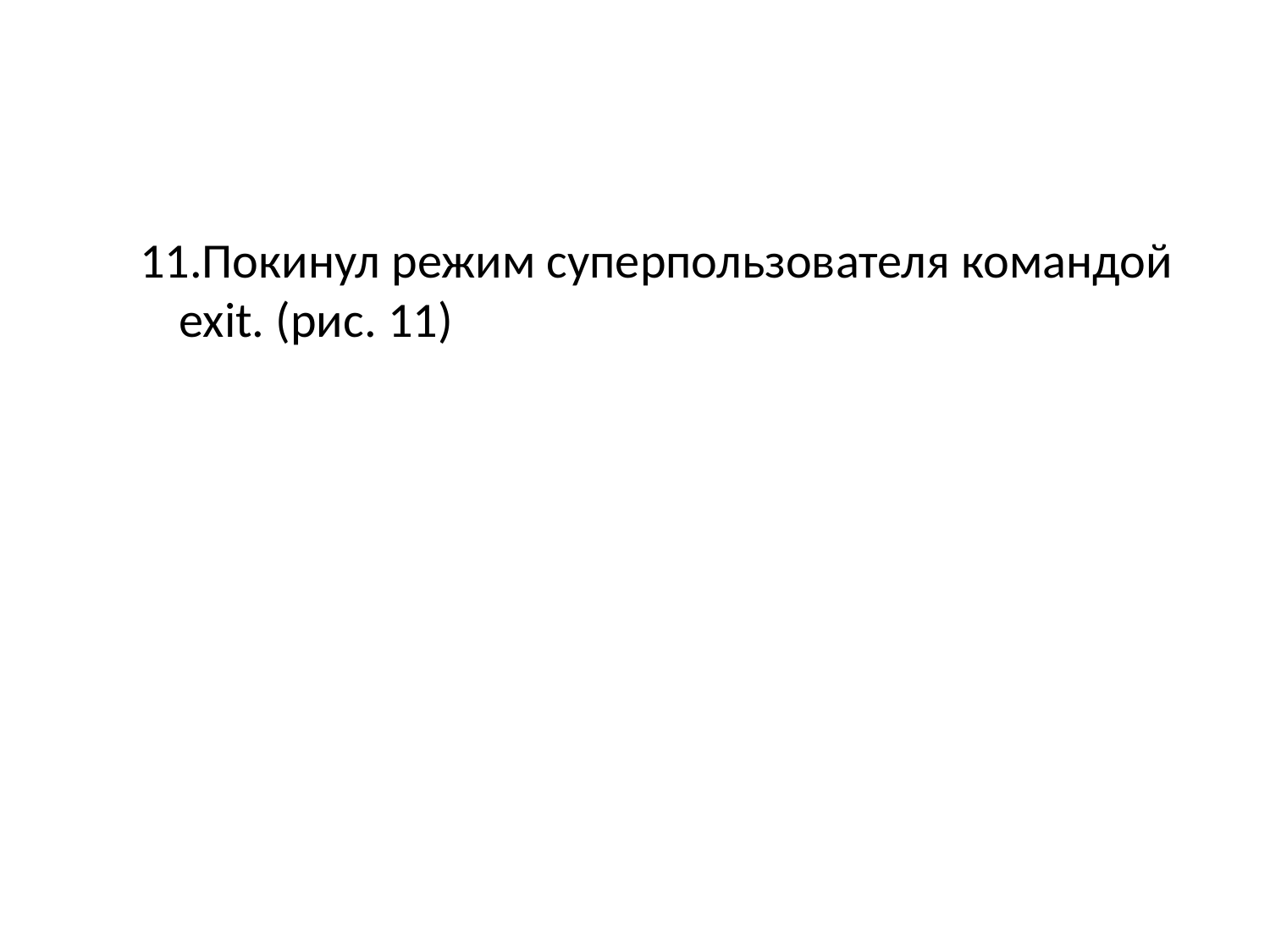

Покинул режим суперпользователя командой exit. (рис. 11)